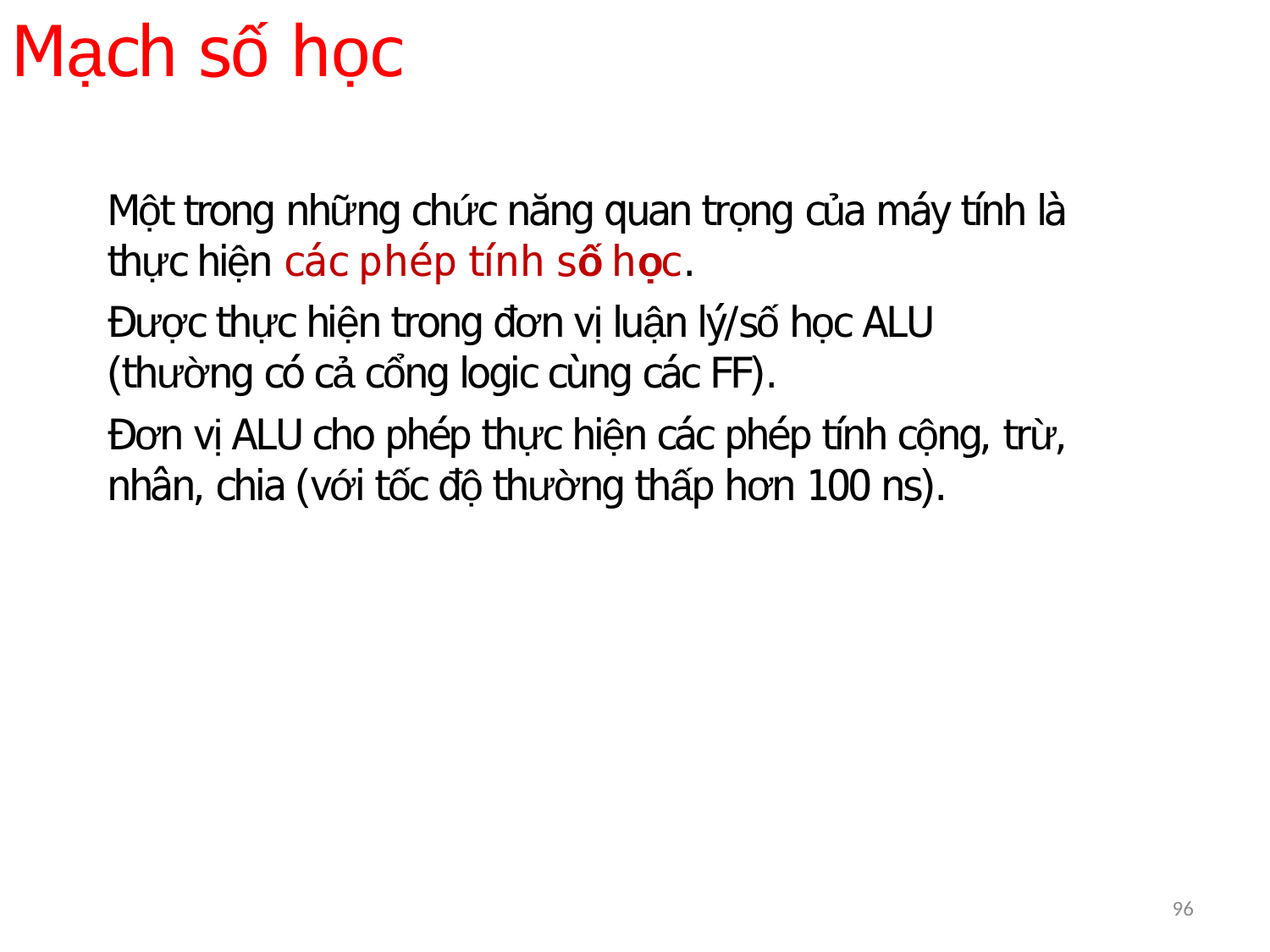

Mạch số học
Một trong những chức năng quan trọng của máy tính là thực hiện các phép tính số học.
Được thực hiện trong đơn vị luận lý/số học ALU
(thường có cả cổng logic cùng các FF).
Đơn vị ALU cho phép thực hiện các phép tính cộng, trừ, nhân, chia (với tốc độ thường thấp hơn 100 ns).
96